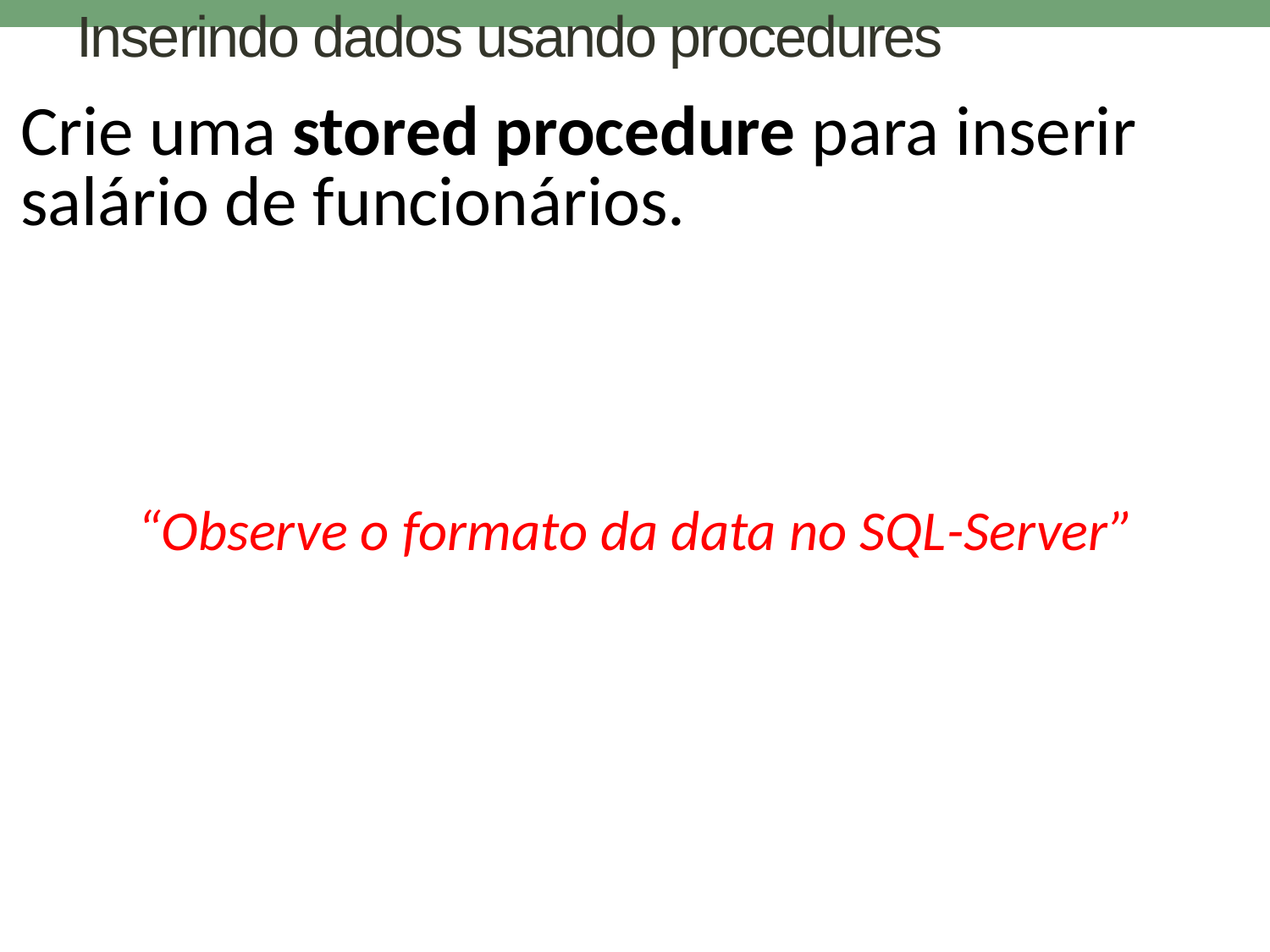

# Inserindo dados usando procedures
Crie uma stored procedure para inserir salário de funcionários.

“Observe o formato da data no SQL-Server”